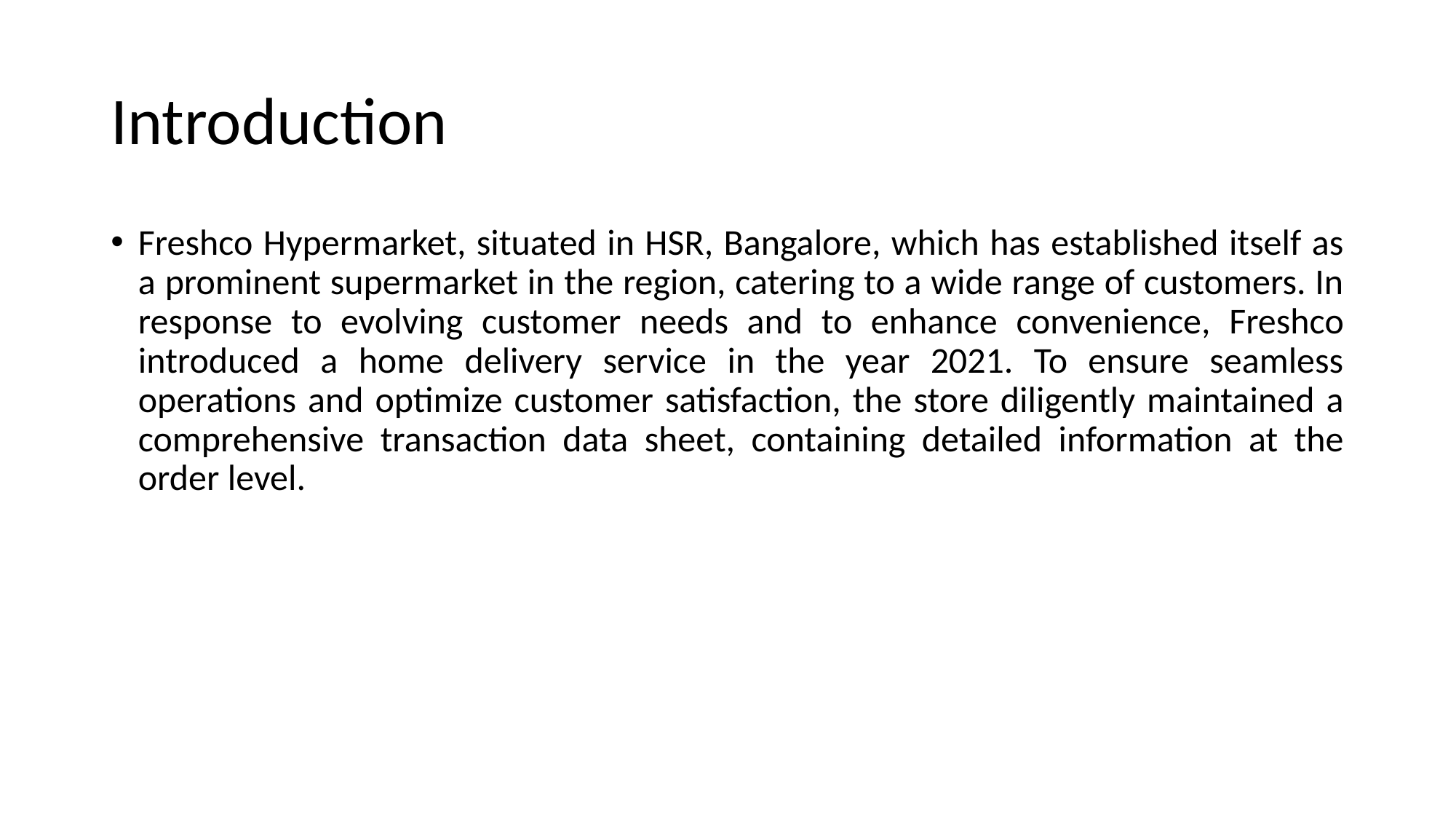

# Introduction
Freshco Hypermarket, situated in HSR, Bangalore, which has established itself as a prominent supermarket in the region, catering to a wide range of customers. In response to evolving customer needs and to enhance convenience, Freshco introduced a home delivery service in the year 2021. To ensure seamless operations and optimize customer satisfaction, the store diligently maintained a comprehensive transaction data sheet, containing detailed information at the order level.